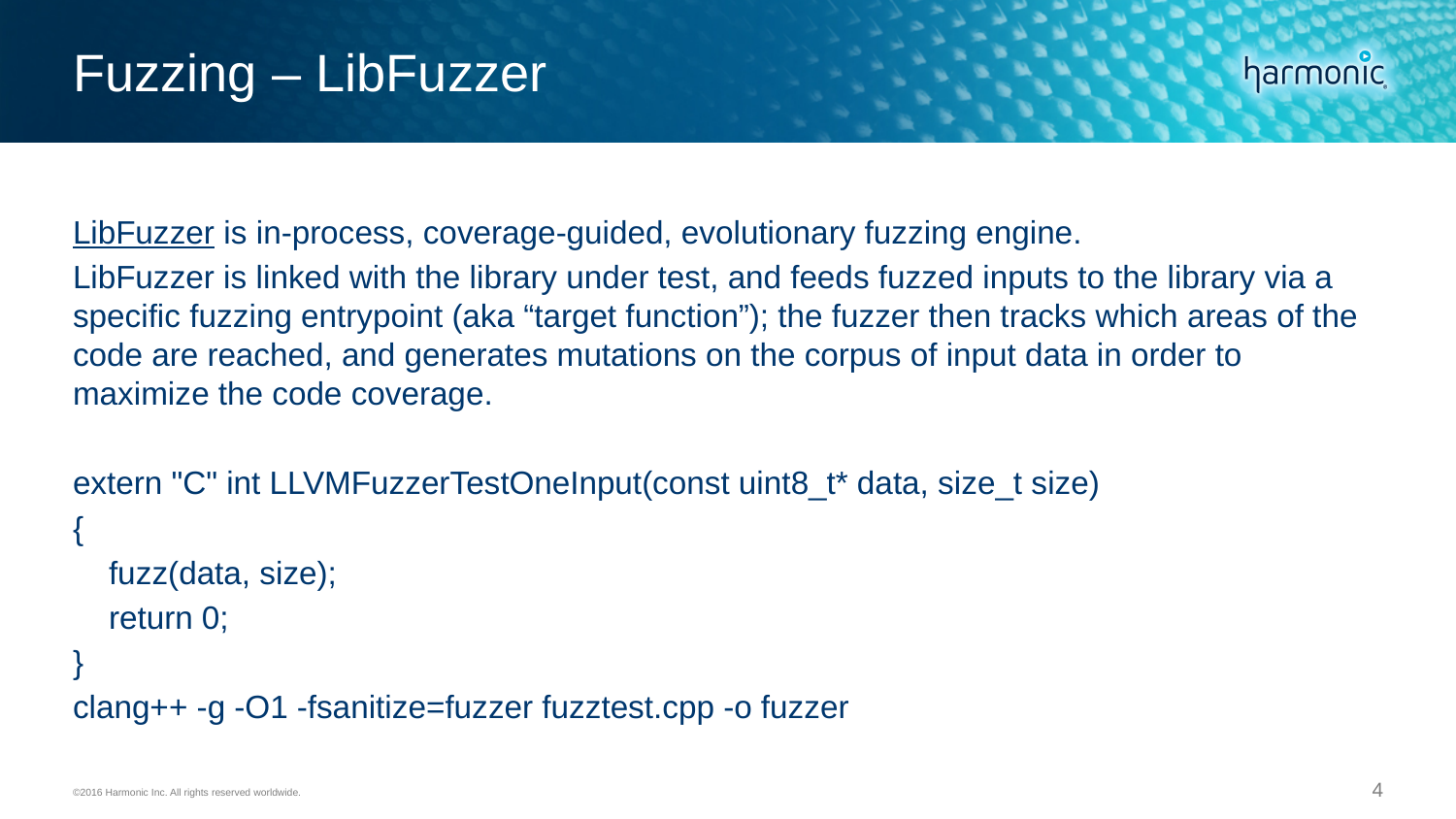

# Fuzzing – LibFuzzer
LibFuzzer is in-process, coverage-guided, evolutionary fuzzing engine.
LibFuzzer is linked with the library under test, and feeds fuzzed inputs to the library via a specific fuzzing entrypoint (aka “target function”); the fuzzer then tracks which areas of the code are reached, and generates mutations on the corpus of input data in order to maximize the code coverage.

extern "C" int LLVMFuzzerTestOneInput(const uint8_t* data, size_t size)
{
    fuzz(data, size);
    return 0;
}
clang++ -g -O1 -fsanitize=fuzzer fuzztest.cpp -o fuzzer